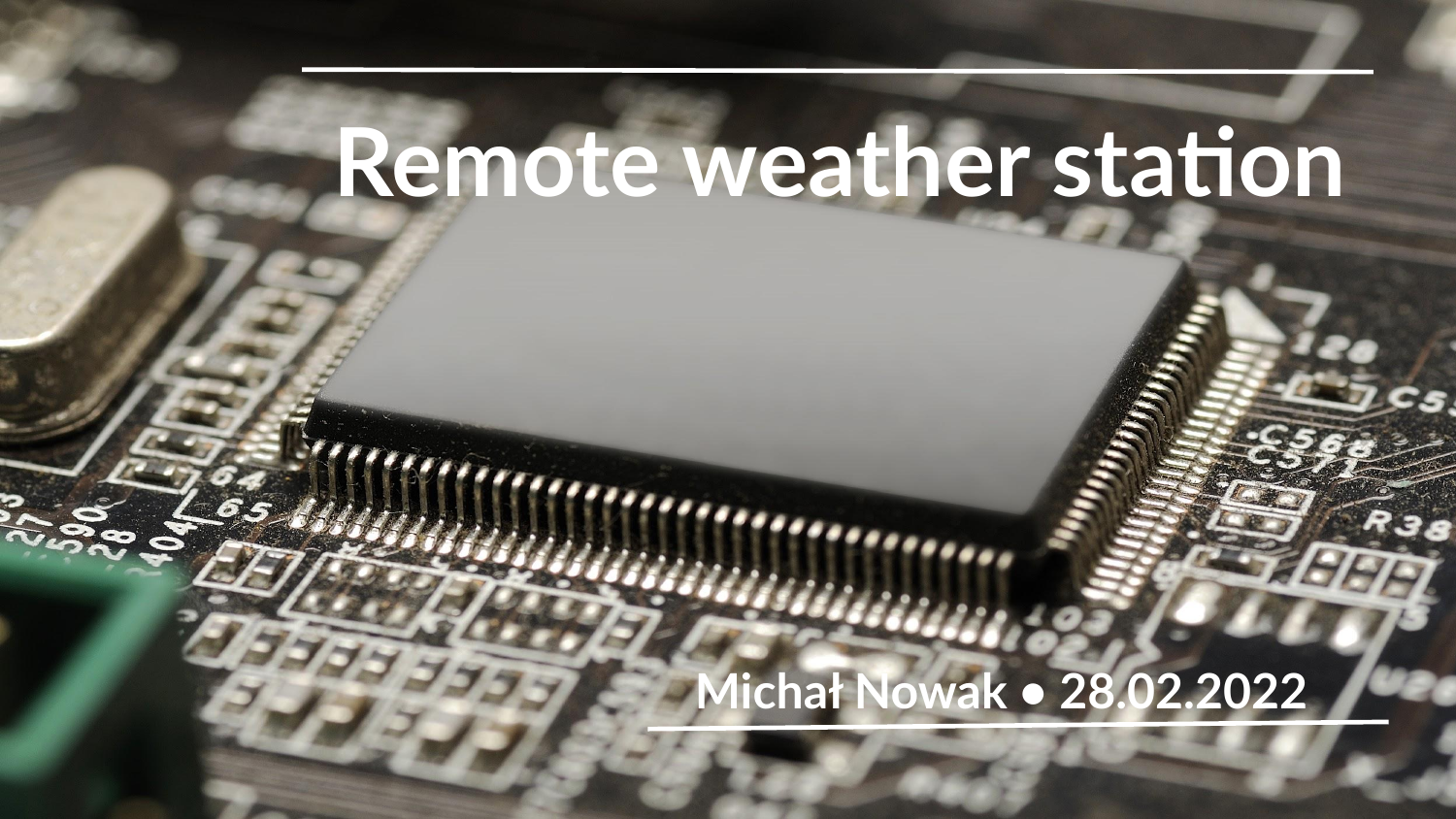

# Remote weather station
Michał Nowak • 28.02.2022